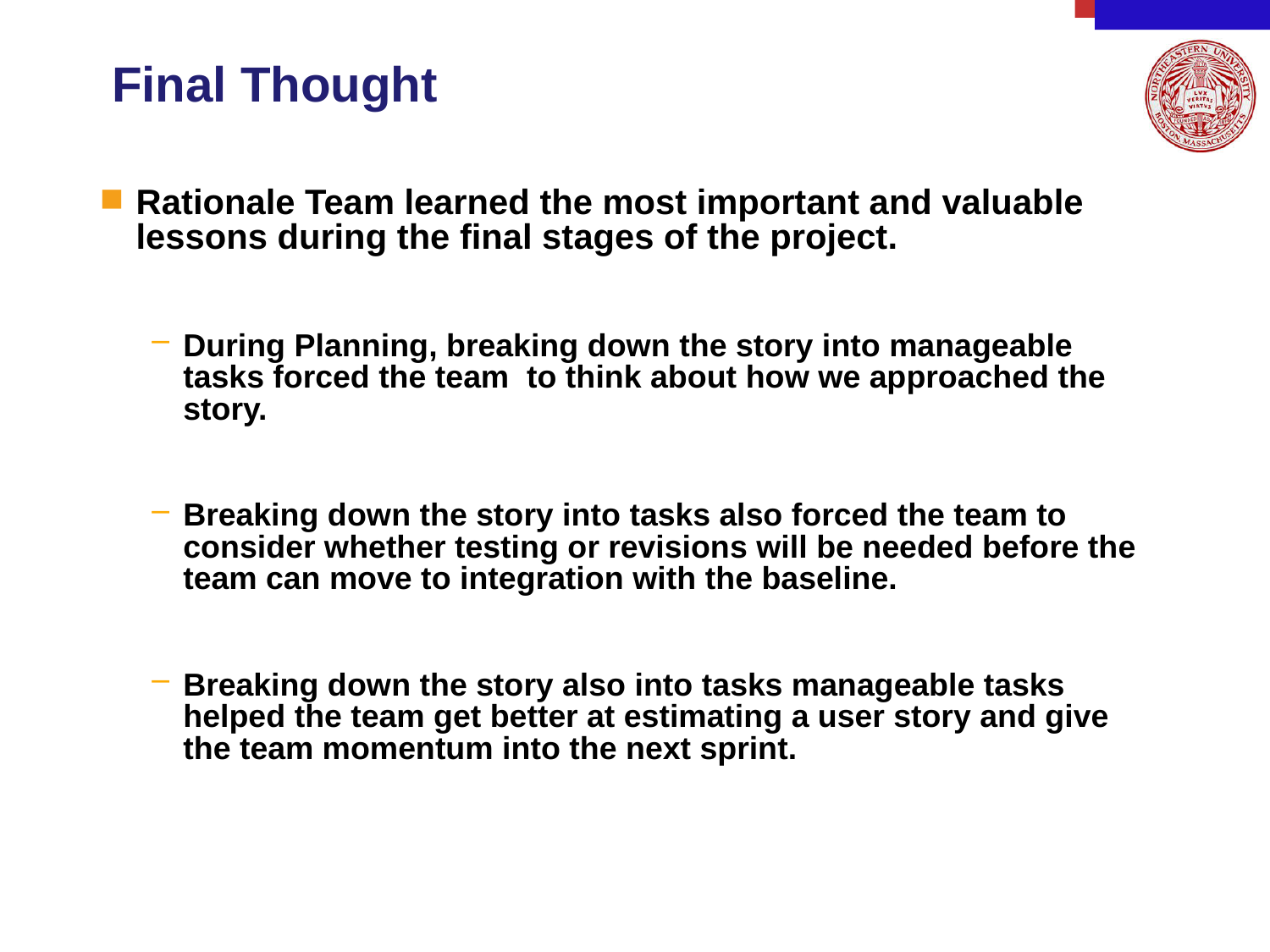

# Final Thought
Rationale Team learned the most important and valuable lessons during the final stages of the project.

During Planning, breaking down the story into manageable tasks forced the team  to think about how we approached the story.

Breaking down the story into tasks also forced the team to consider whether testing or revisions will be needed before the team can move to integration with the baseline.

Breaking down the story also into tasks manageable tasks helped the team get better at estimating a user story and give the team momentum into the next sprint.